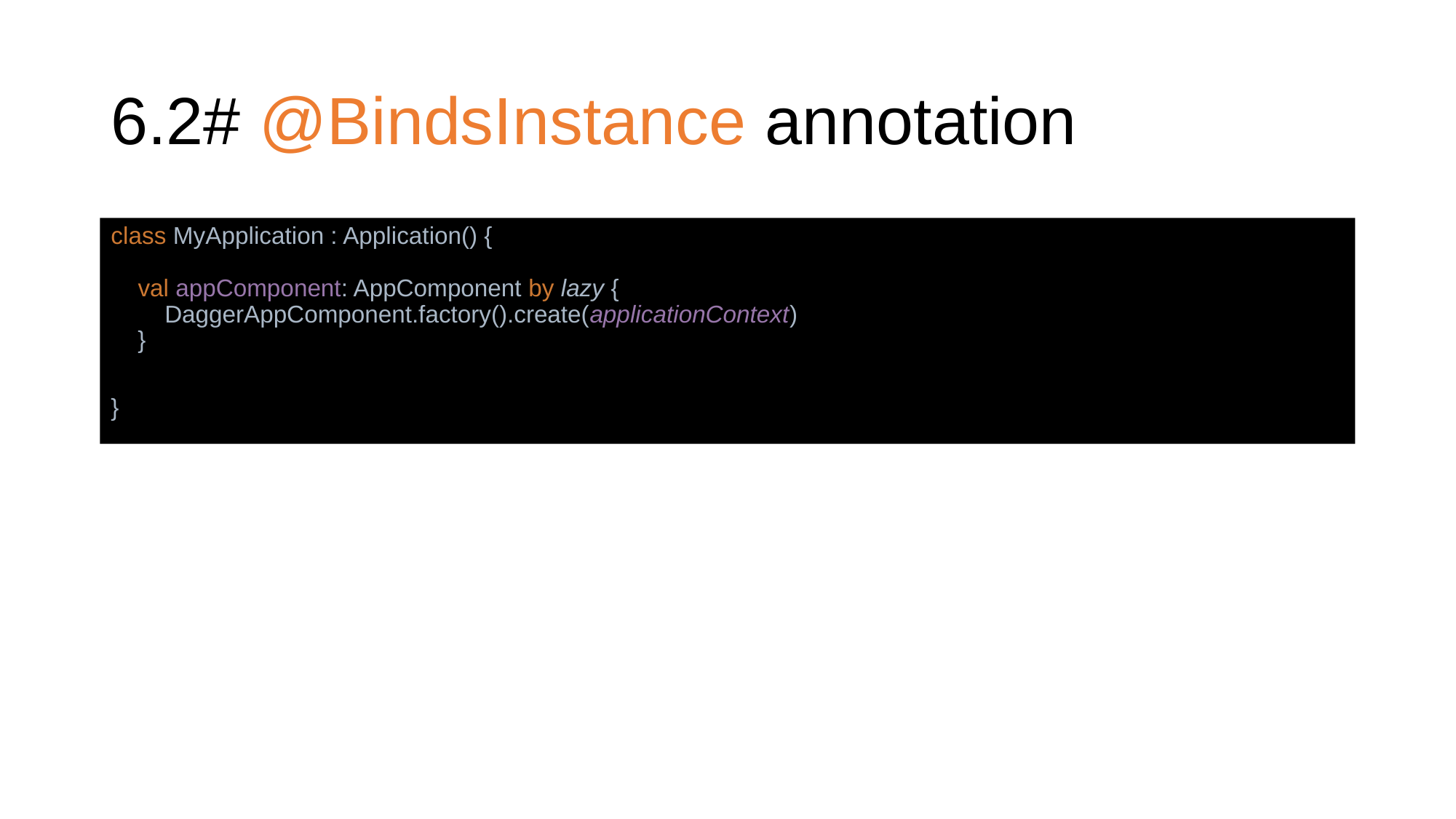

# 6.2# @BindsInstance annotation
class MyApplication : Application() {
    val appComponent: AppComponent by lazy {
        DaggerAppComponent.factory().create(applicationContext)
    }
}